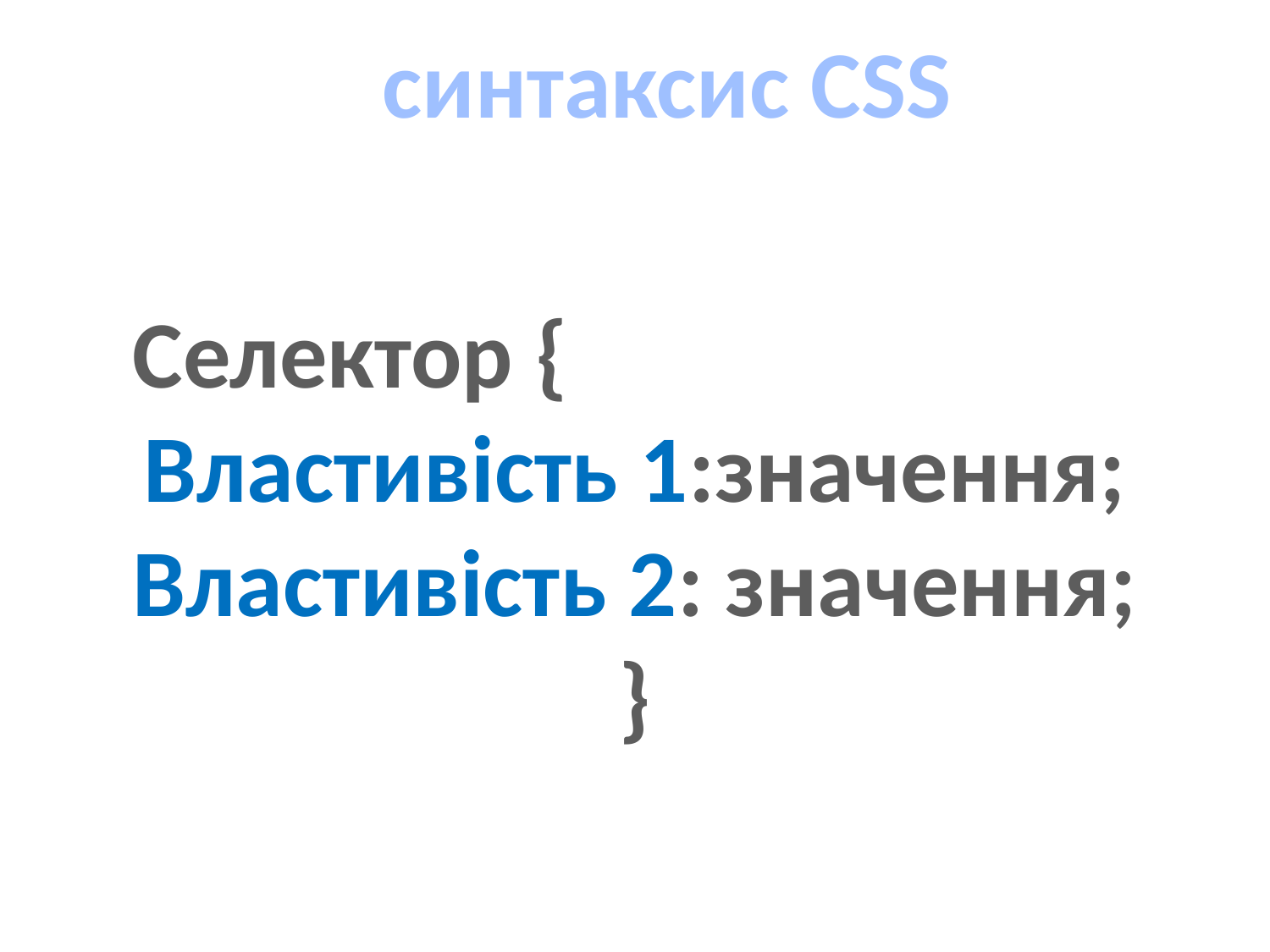

синтаксис CSS
Селектор {
Властивість 1:значення;
Властивість 2: значення;
}